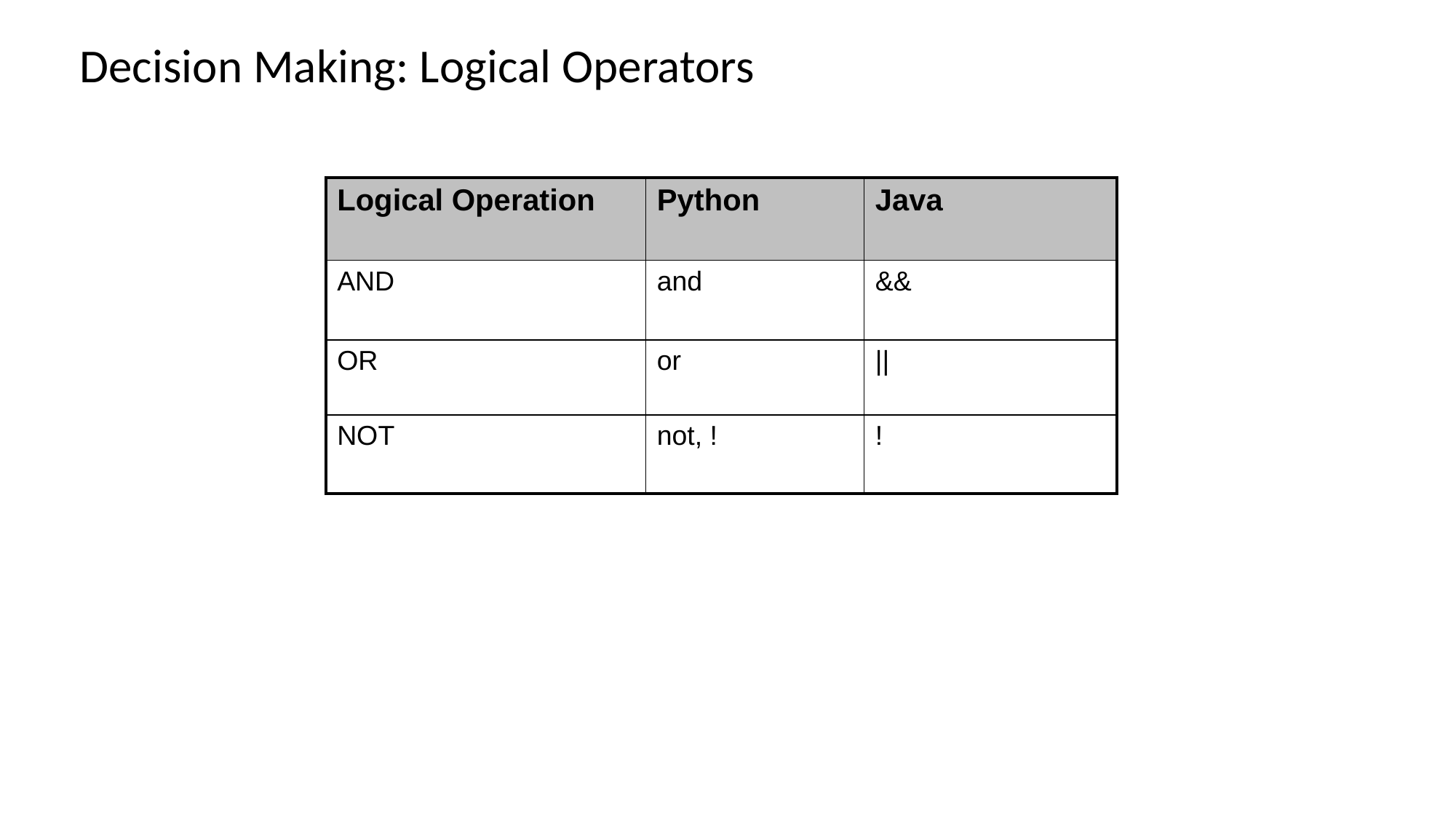

# Decision Making: Logical Operators
| Logical Operation | Python | Java |
| --- | --- | --- |
| AND | and | && |
| OR | or | || |
| NOT | not, ! | ! |